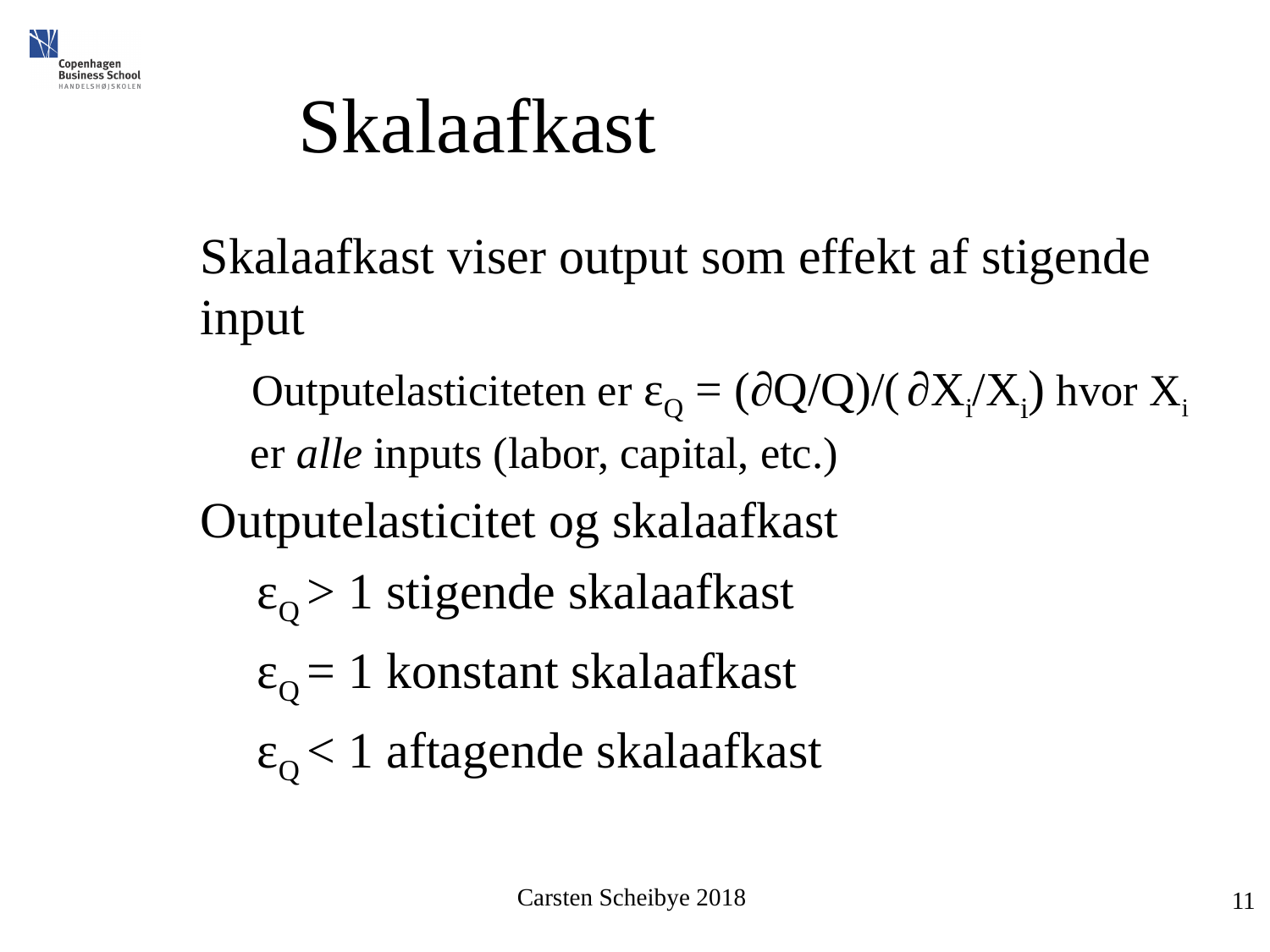

# Skalaafkast
Skalaafkast viser output som effekt af stigende input
Outputelasticiteten er εQ = (∂Q/Q)/( ∂Xi/Xi) hvor Xi er alle inputs (labor, capital, etc.)
Outputelasticitet og skalaafkast
εQ > 1 stigende skalaafkast
εQ = 1 konstant skalaafkast
εQ < 1 aftagende skalaafkast

11